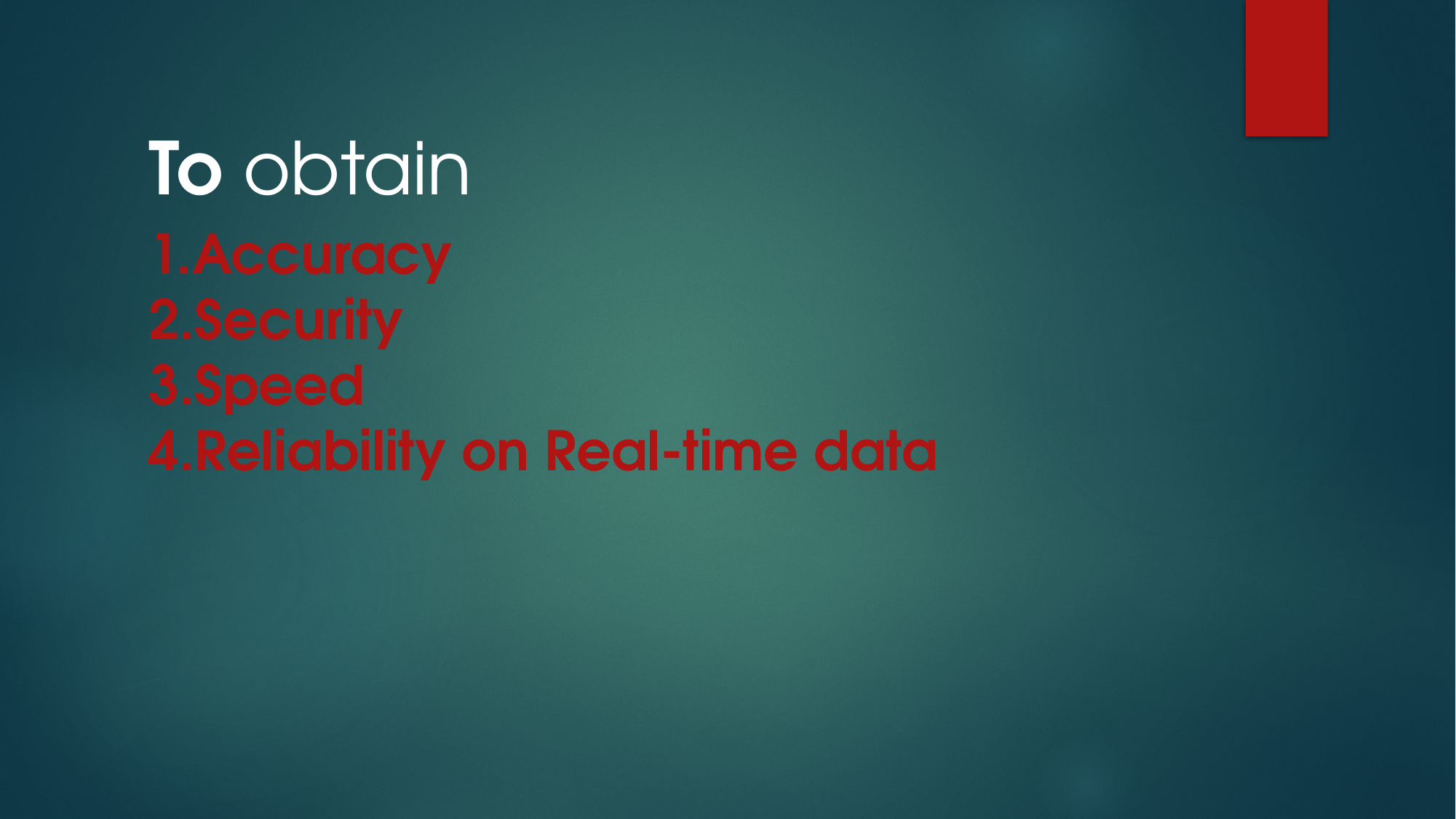

To obtain
# Accuracy
Security
Speed
Reliability on Real-time data